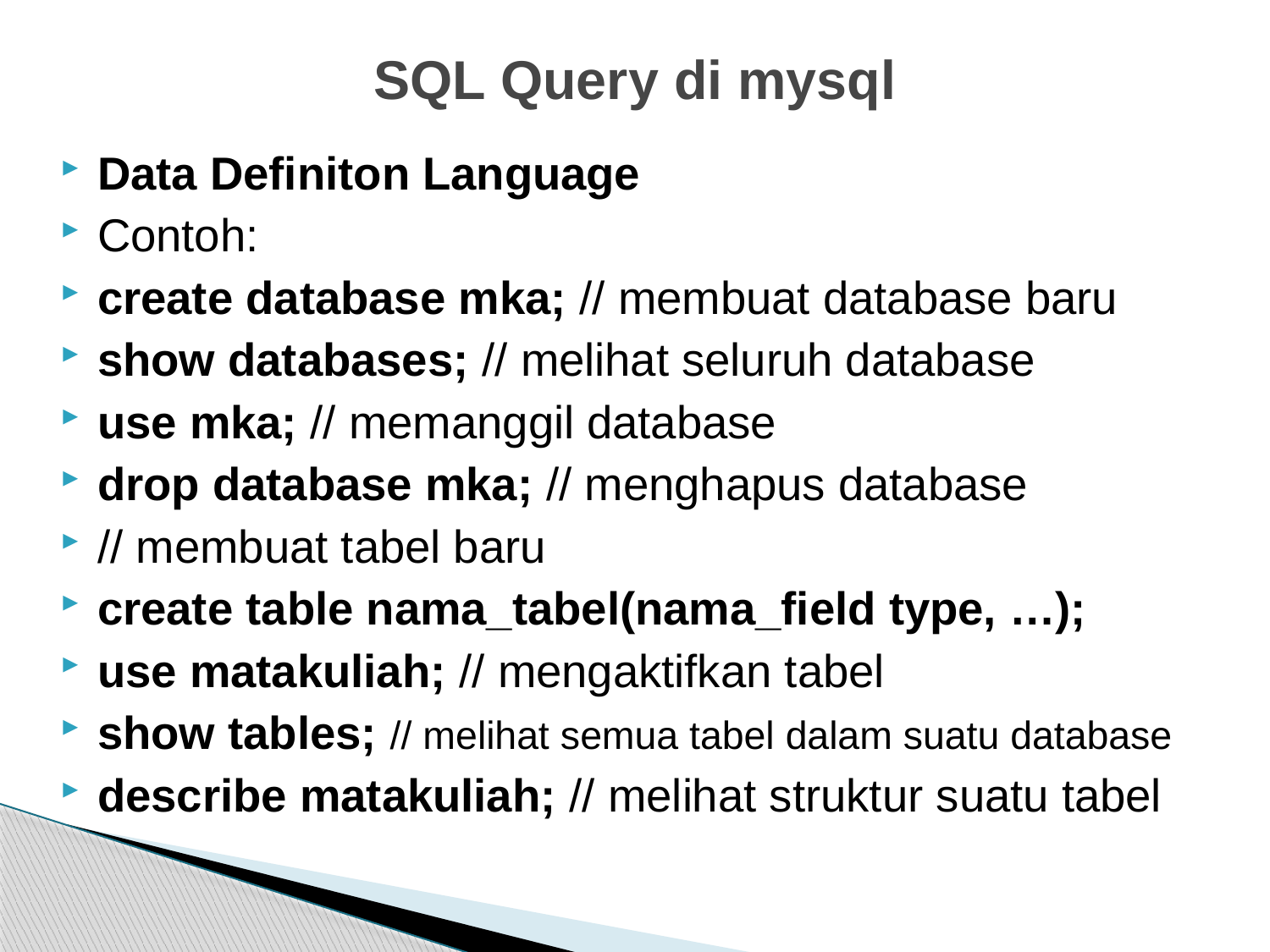

# SQL Query di mysql
Data Definiton Language
Contoh:
create database mka; // membuat database baru
show databases; // melihat seluruh database
use mka; // memanggil database
drop database mka; // menghapus database
// membuat tabel baru
create table nama_tabel(nama_field type, …);
use matakuliah; // mengaktifkan tabel
show tables; // melihat semua tabel dalam suatu database
describe matakuliah; // melihat struktur suatu tabel